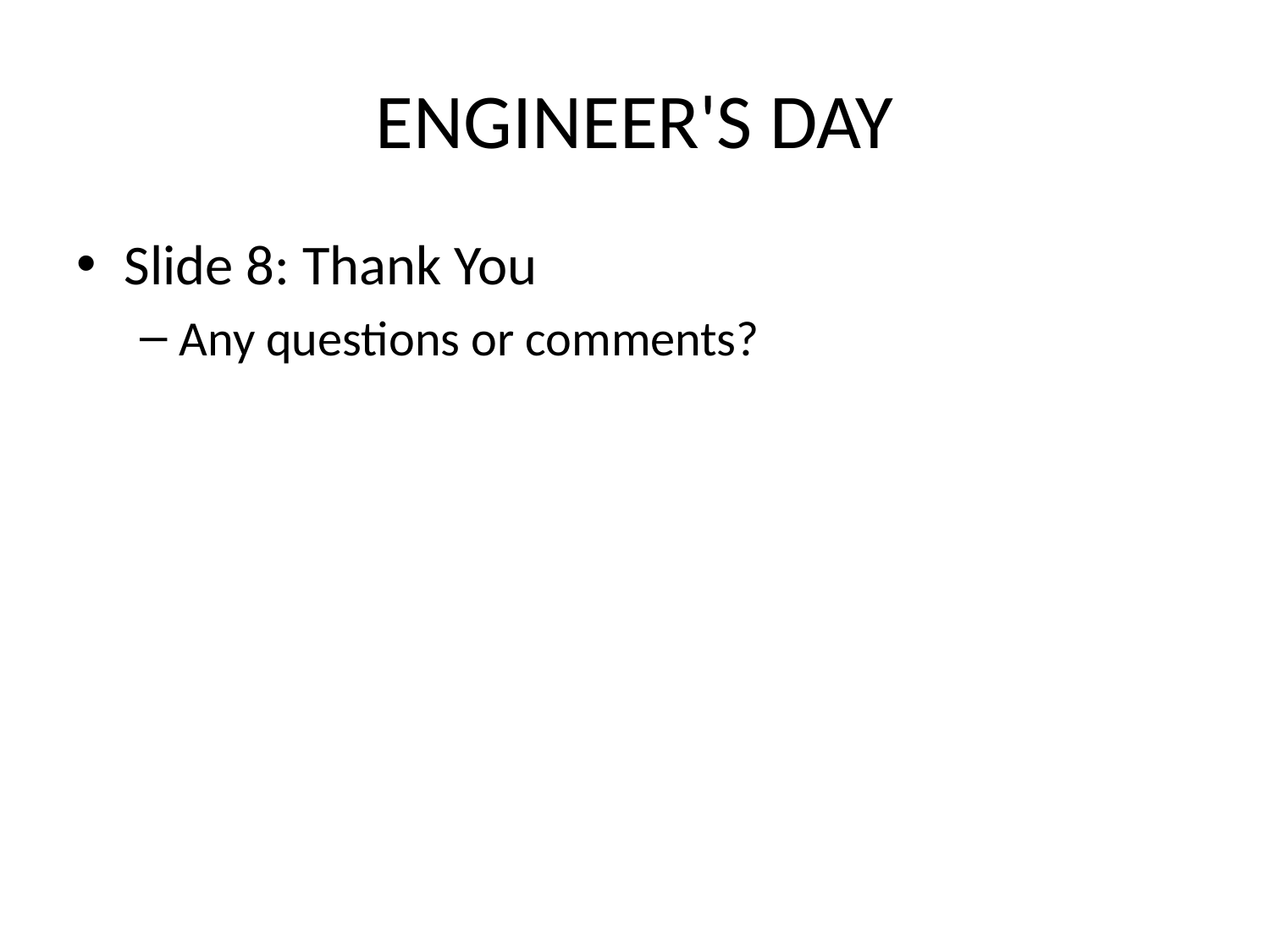

# ENGINEER'S DAY
Slide 8: Thank You
Any questions or comments?